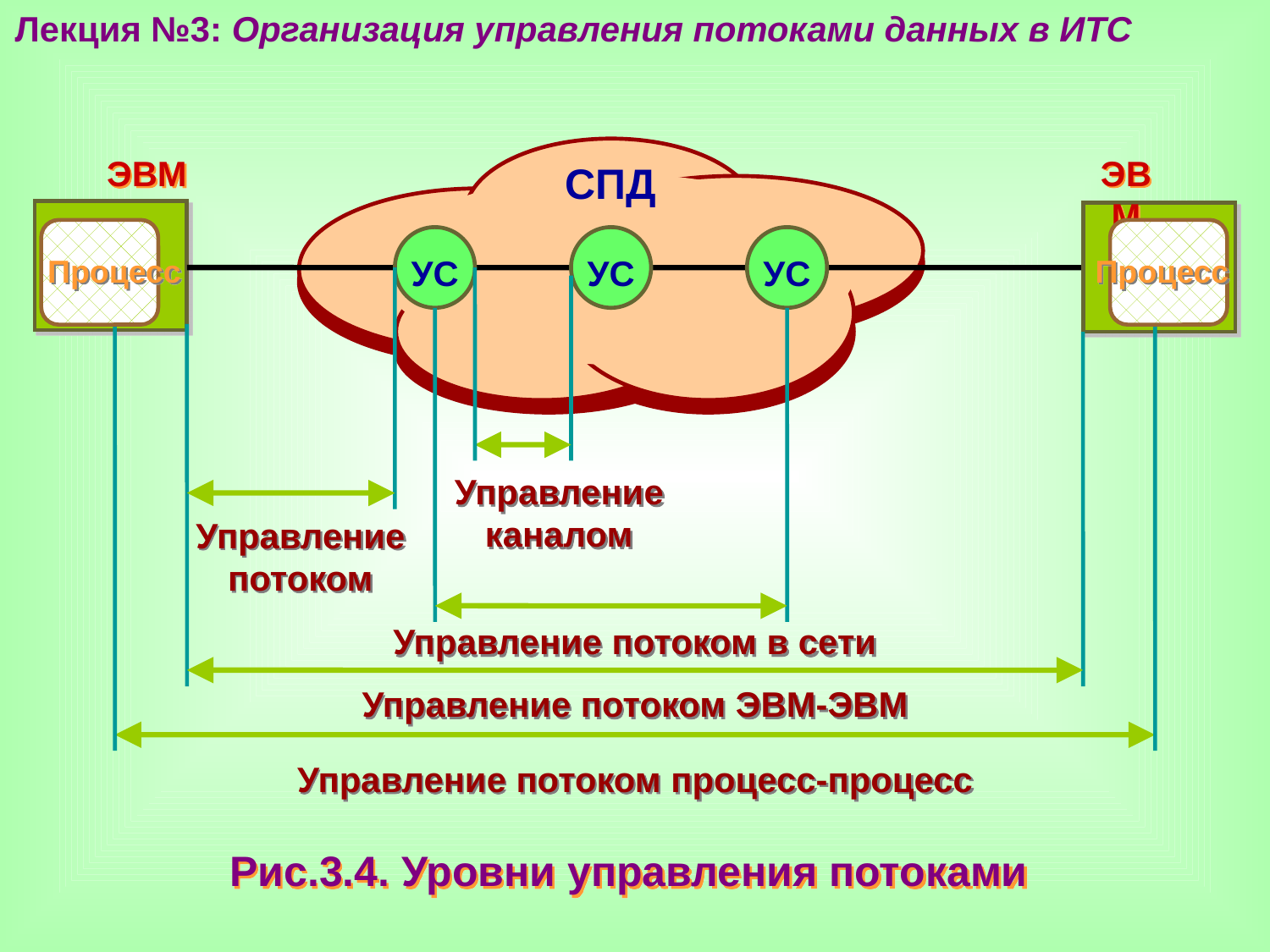

Лекция №3: Организация управления потоками данных в ИТС

ЭВМ
ЭВМ
СПД

Процесс
Процесс
УС
УС
УС

Управление
каналом

Управление
потоком

Управление потоком в сети

Управление потоком ЭВМ-ЭВМ

Управление потоком процесс-процесс
Рис.3.4. Уровни управления потоками